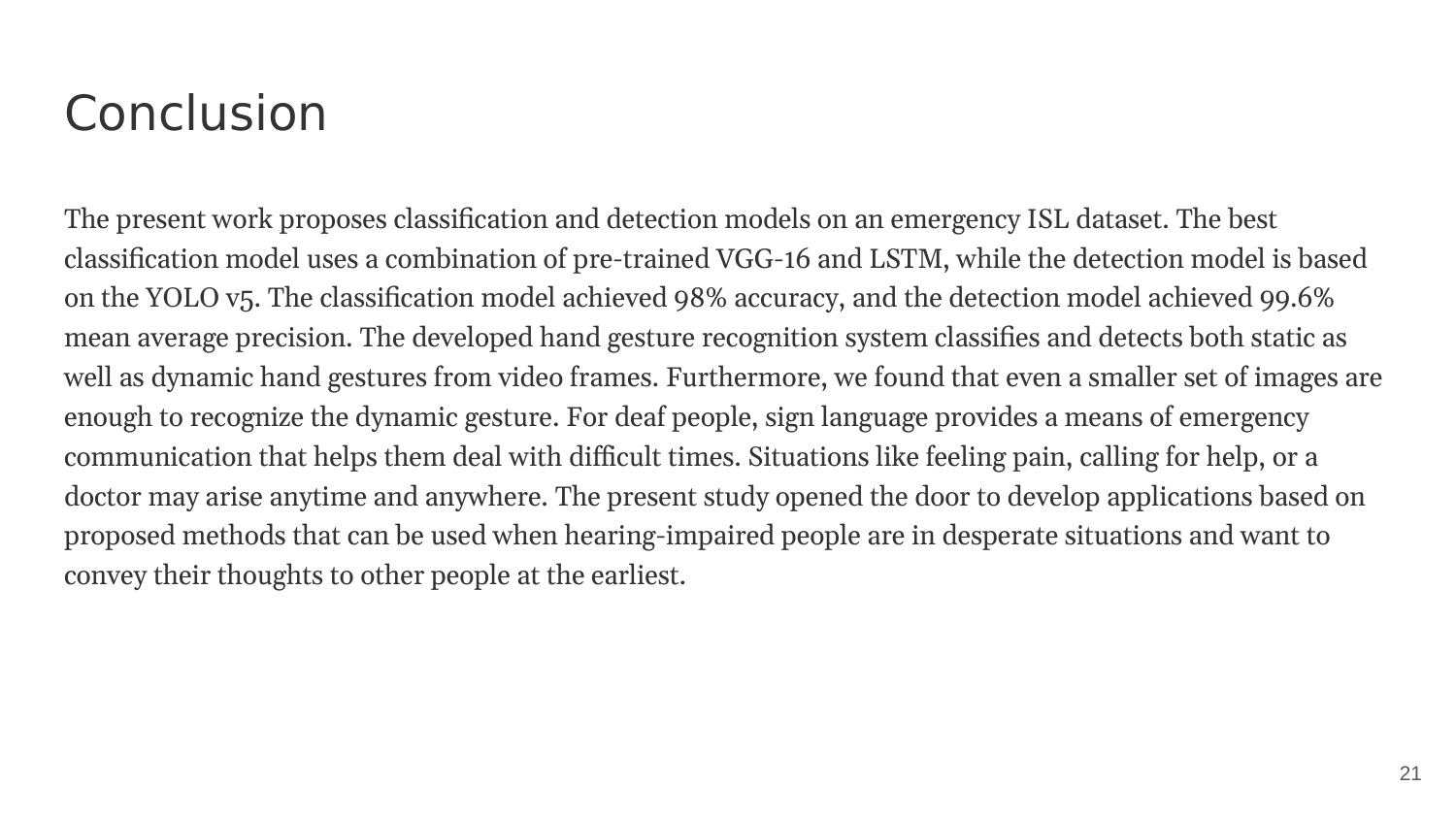

# Conclusion

The present work proposes classification and detection models on an emergency ISL dataset. The best classification model uses a combination of pre-trained VGG-16 and LSTM, while the detection model is based on the YOLO v5. The classification model achieved 98% accuracy, and the detection model achieved 99.6% mean average precision. The developed hand gesture recognition system classifies and detects both static as well as dynamic hand gestures from video frames. Furthermore, we found that even a smaller set of images are enough to recognize the dynamic gesture. For deaf people, sign language provides a means of emergency communication that helps them deal with difficult times. Situations like feeling pain, calling for help, or a doctor may arise anytime and anywhere. The present study opened the door to develop applications based on proposed methods that can be used when hearing-impaired people are in desperate situations and want to convey their thoughts to other people at the earliest.
21